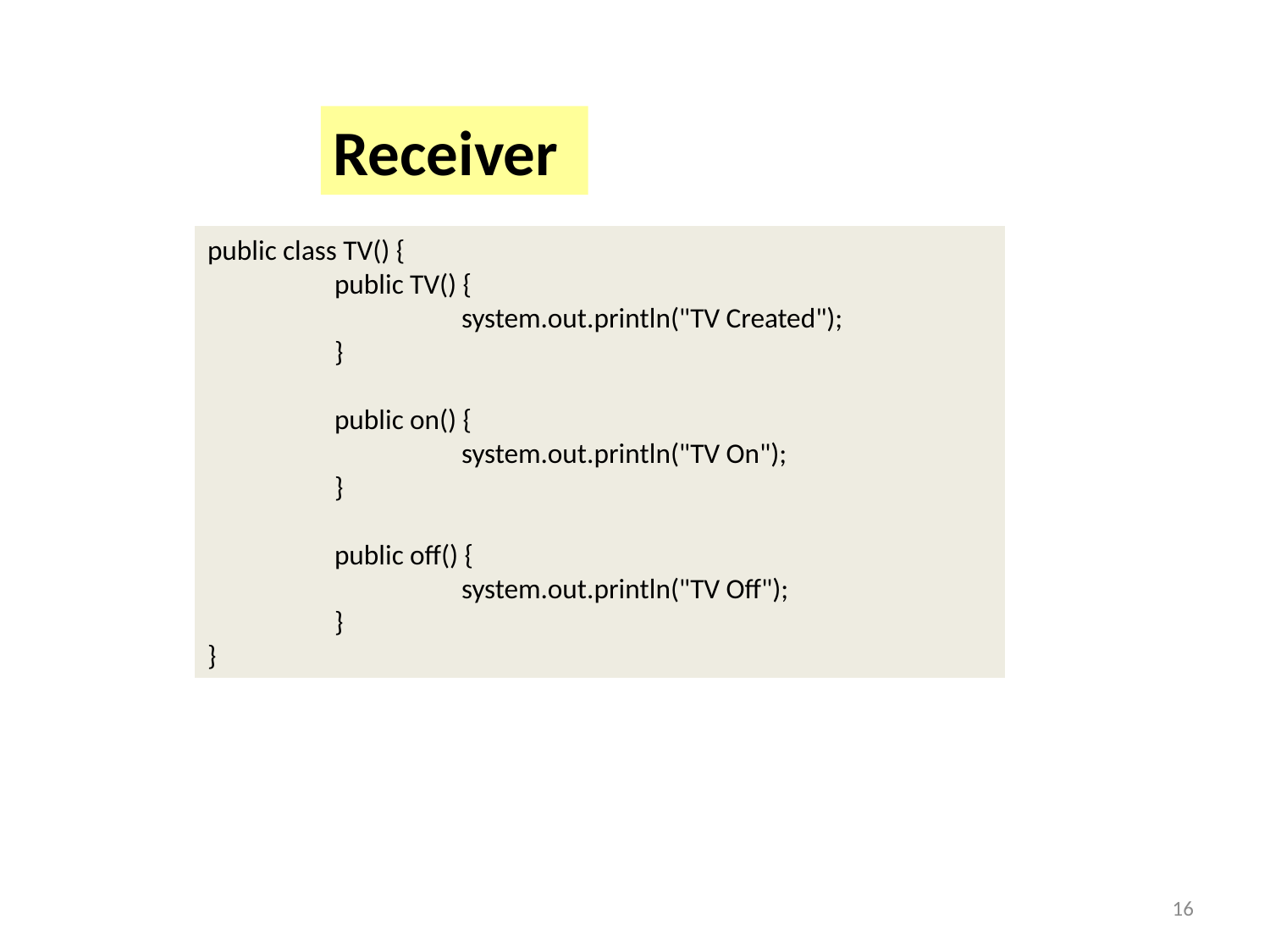

Receiver
public class TV() {
	public TV() {
		system.out.println("TV Created");
	}

	public on() {
		system.out.println("TV On");
	}

	public off() {
		system.out.println("TV Off");
	}
}
16